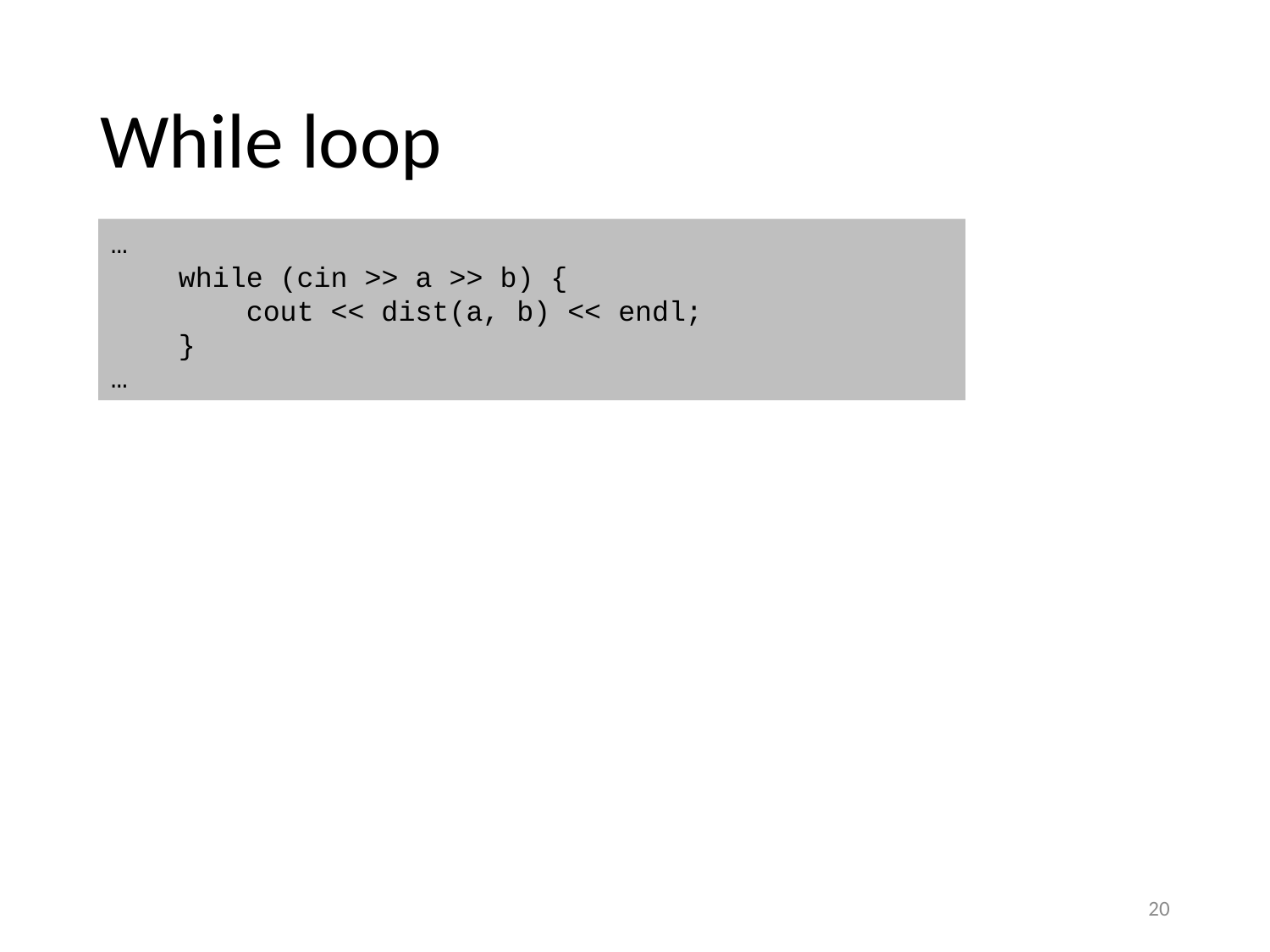

# While loop
…
    while (cin >> a >> b) {
        cout << dist(a, b) << endl;
    }
…
20